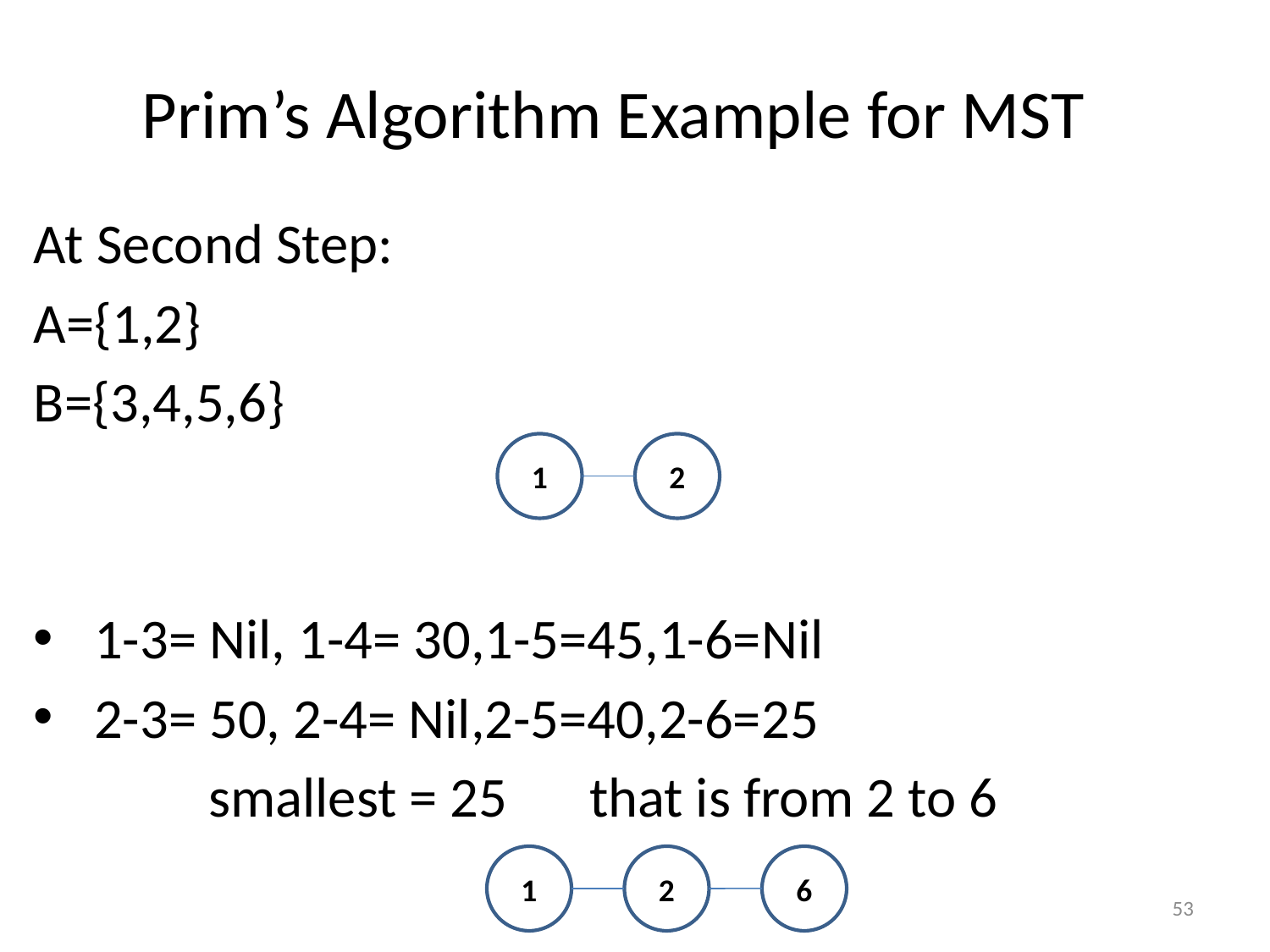

# Prim’s Algorithm Example for MST
At Second Step:
A={1,2}
B={3,4,5,6}

 1-3= Nil, 1-4= 30,1-5=45,1-6=Nil
 2-3= 50, 2-4= Nil,2-5=40,2-6=25
		smallest = 25 	that is from 2 to 6

1
2
1
2
6
53